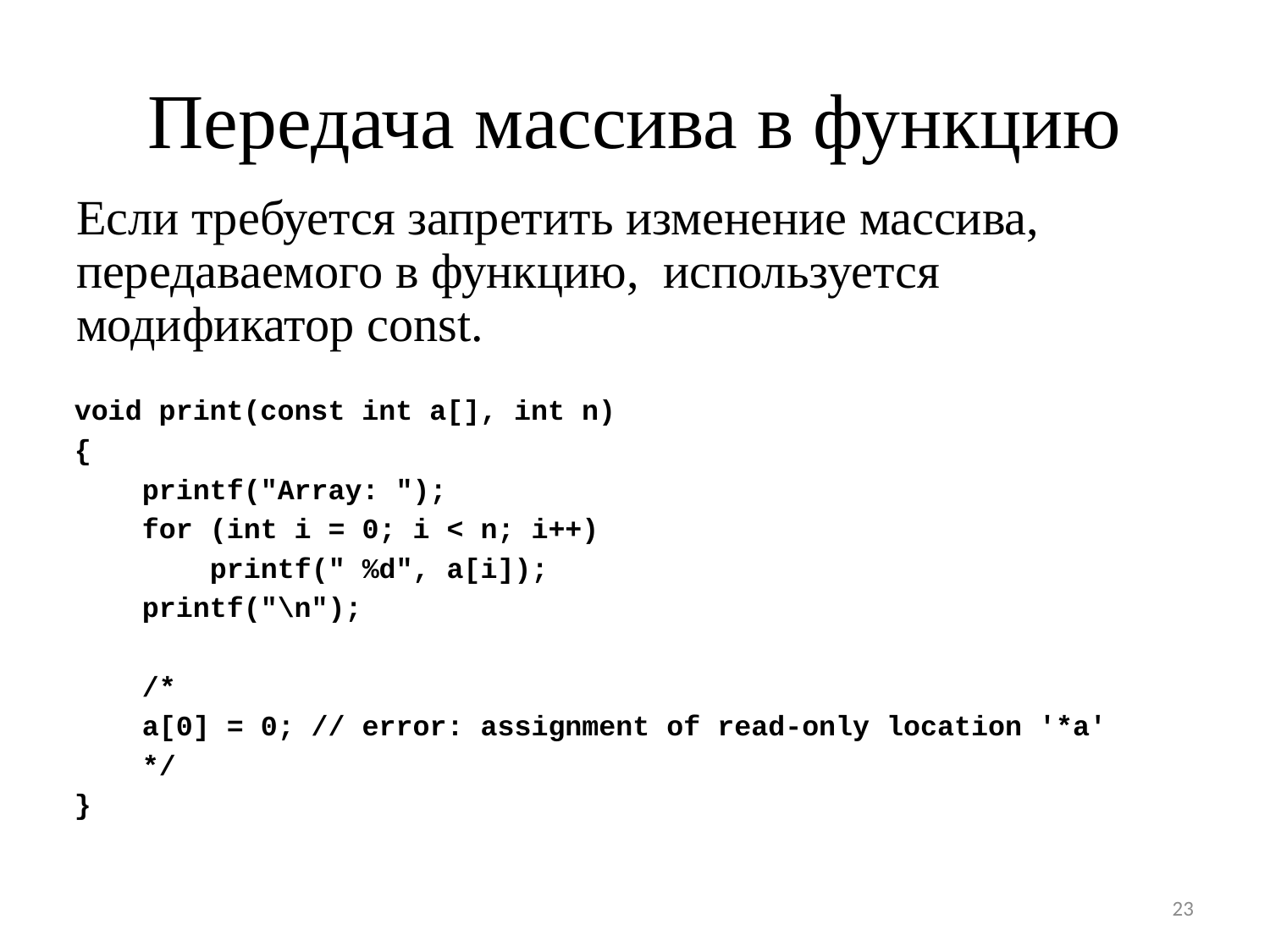

# Передача массива в функцию
Если требуется запретить изменение массива, передаваемого в функцию,  используется модификатор const.
void print(const int a[], int n)
{
    printf("Array: ");
    for (int i = 0; i < n; i++)
        printf(" %d", a[i]);
    printf("\n");

    /*
    a[0] = 0; // error: assignment of read-only location '*a'
    */
}
23